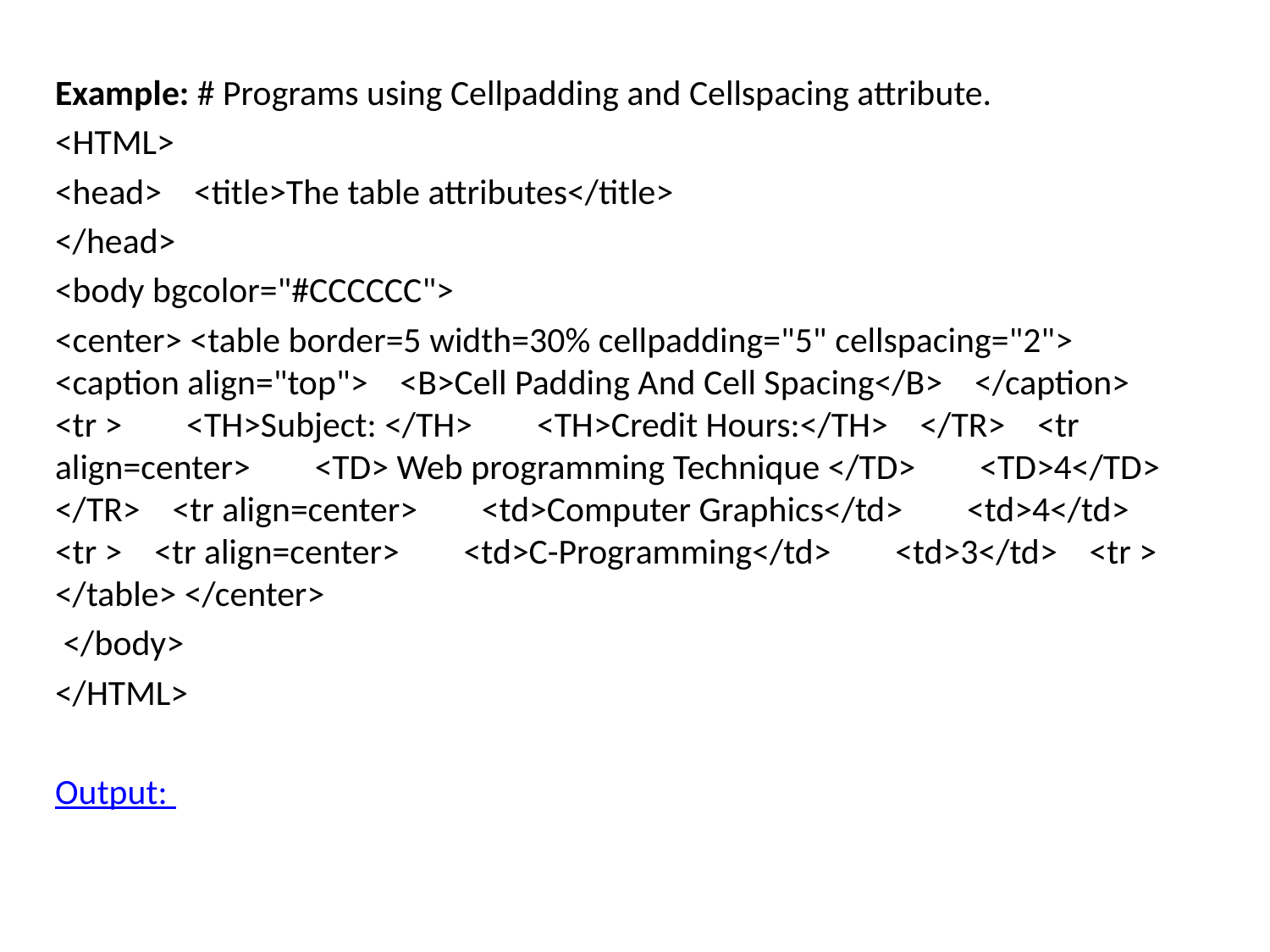

Example: # Programs using Cellpadding and Cellspacing attribute.
<HTML>
<head>    <title>The table attributes</title>
</head>
<body bgcolor="#CCCCCC">
<center> <table border=5 width=30% cellpadding="5" cellspacing="2">    <caption align="top">    <B>Cell Padding And Cell Spacing</B>    </caption>    <tr >        <TH>Subject: </TH>        <TH>Credit Hours:</TH>    </TR>    <tr align=center>        <TD> Web programming Technique </TD>        <TD>4</TD>    </TR>    <tr align=center>        <td>Computer Graphics</td>        <td>4</td>    <tr >    <tr align=center>        <td>C-Programming</td>        <td>3</td>    <tr > </table> </center>
 </body>
</HTML>

Output: